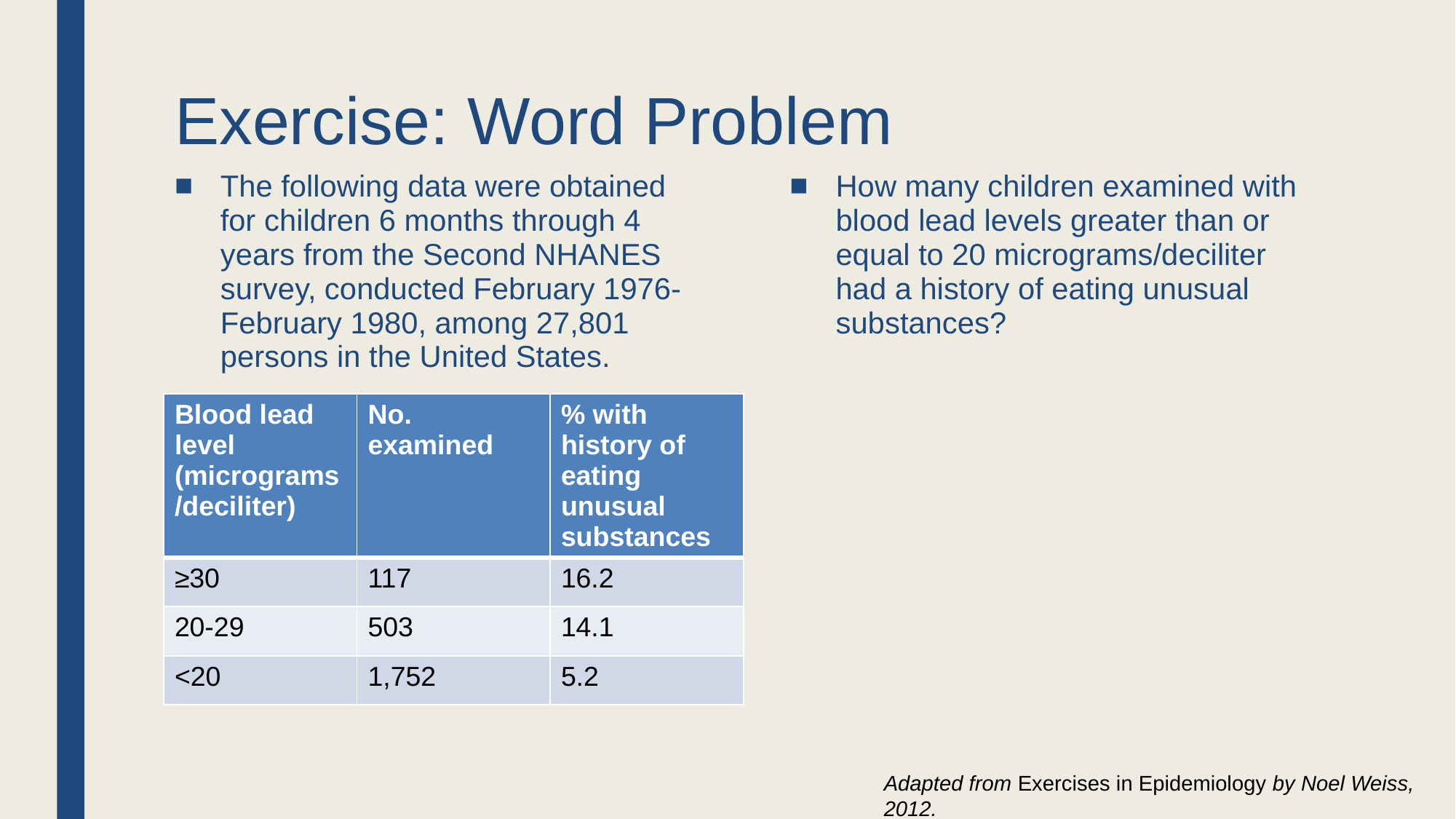

# Exercise: Word Problem
The following data were obtained for children 6 months through 4 years from the Second NHANES survey, conducted February 1976-February 1980, among 27,801 persons in the United States.

How many children examined with blood lead levels greater than or equal to 20 micrograms/deciliter had a history of eating unusual substances?

| Blood lead level (micrograms/deciliter) | No. examined | % with history of eating unusual substances |
| --- | --- | --- |
| ≥30 | 117 | 16.2 |
| 20-29 | 503 | 14.1 |
| <20 | 1,752 | 5.2 |
Adapted from Exercises in Epidemiology by Noel Weiss, 2012.